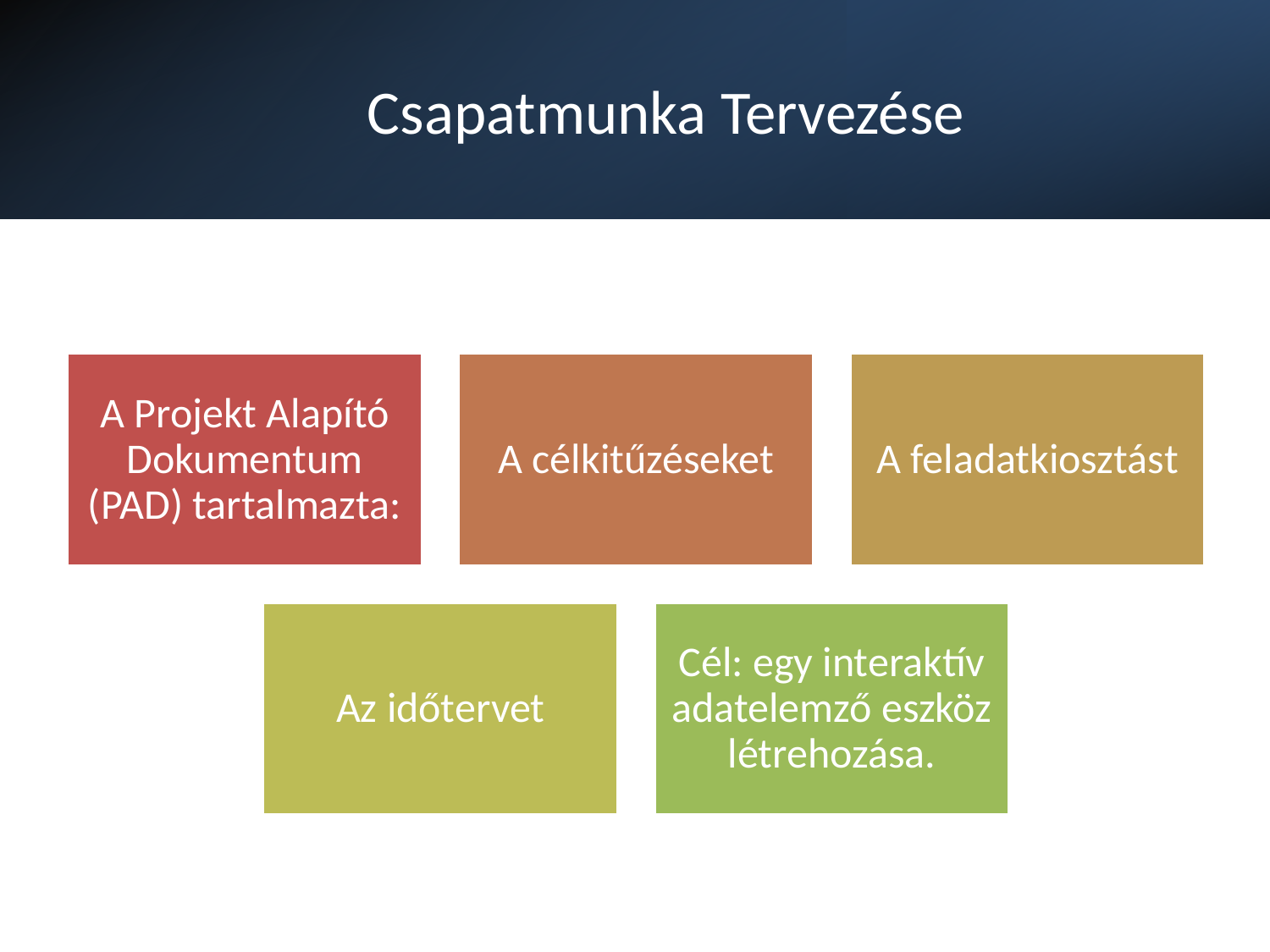

# Csapatmunka Tervezése
A Projekt Alapító Dokumentum (PAD) tartalmazta:
A célkitűzéseket
A feladatkiosztást
Az időtervet
Cél: egy interaktív adatelemző eszköz létrehozása.